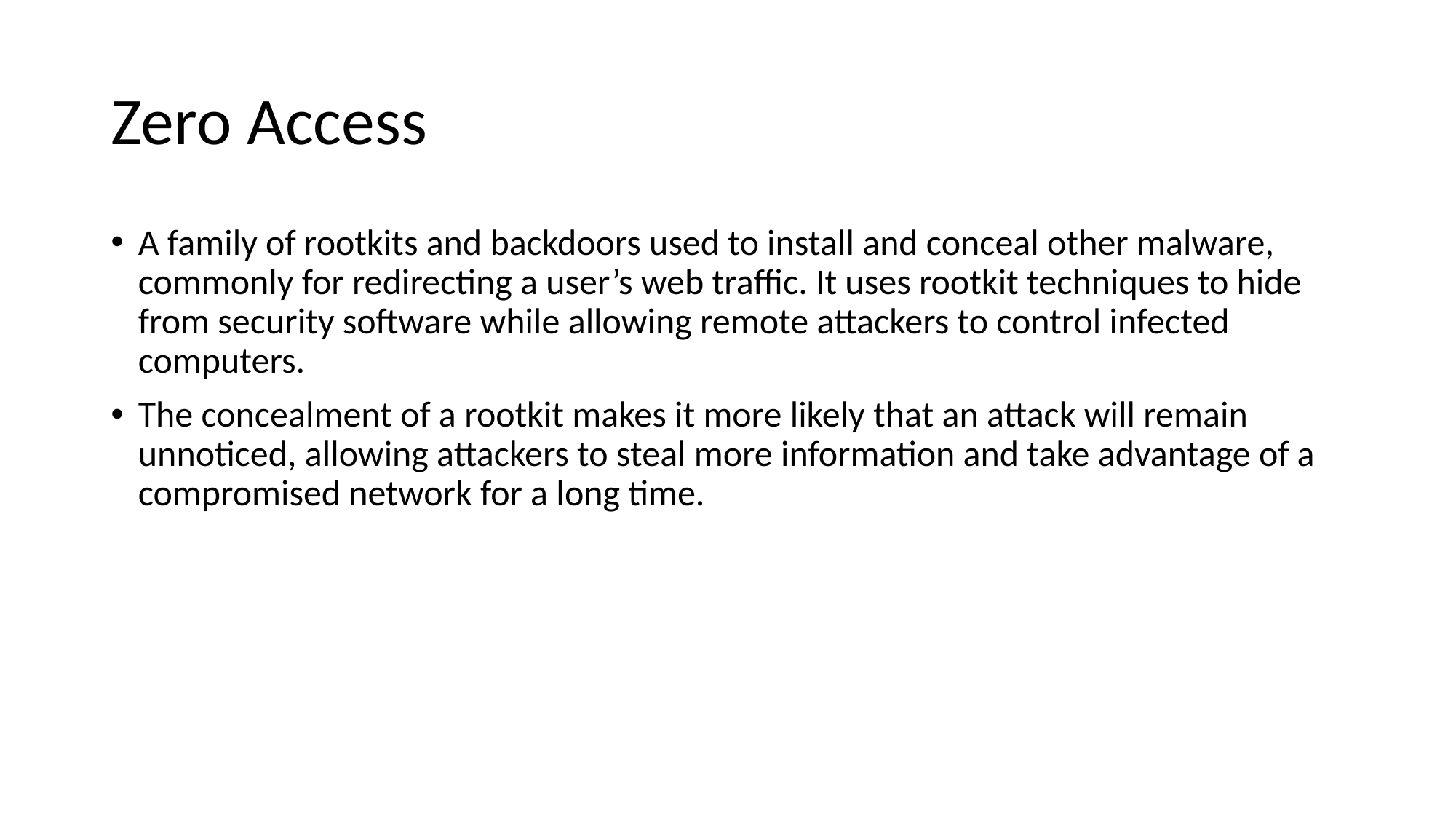

# Zero Access
A family of rootkits and backdoors used to install and conceal other malware, commonly for redirecting a user’s web traffic. It uses rootkit techniques to hide from security software while allowing remote attackers to control infected computers.
The concealment of a rootkit makes it more likely that an attack will remain unnoticed, allowing attackers to steal more information and take advantage of a compromised network for a long time.